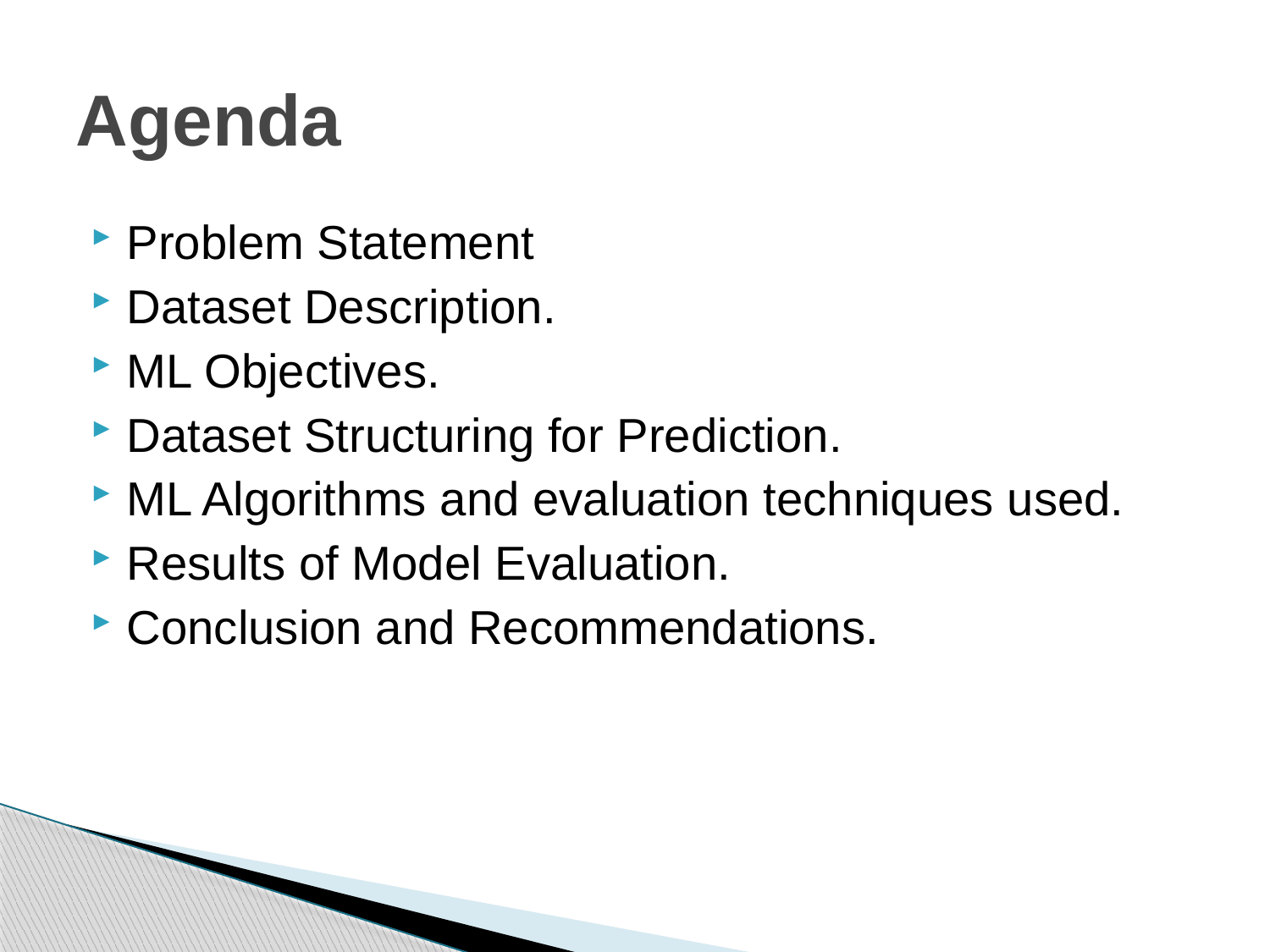

# Agenda
Problem Statement
Dataset Description.
ML Objectives.
Dataset Structuring for Prediction.
ML Algorithms and evaluation techniques used.
Results of Model Evaluation.
Conclusion and Recommendations.